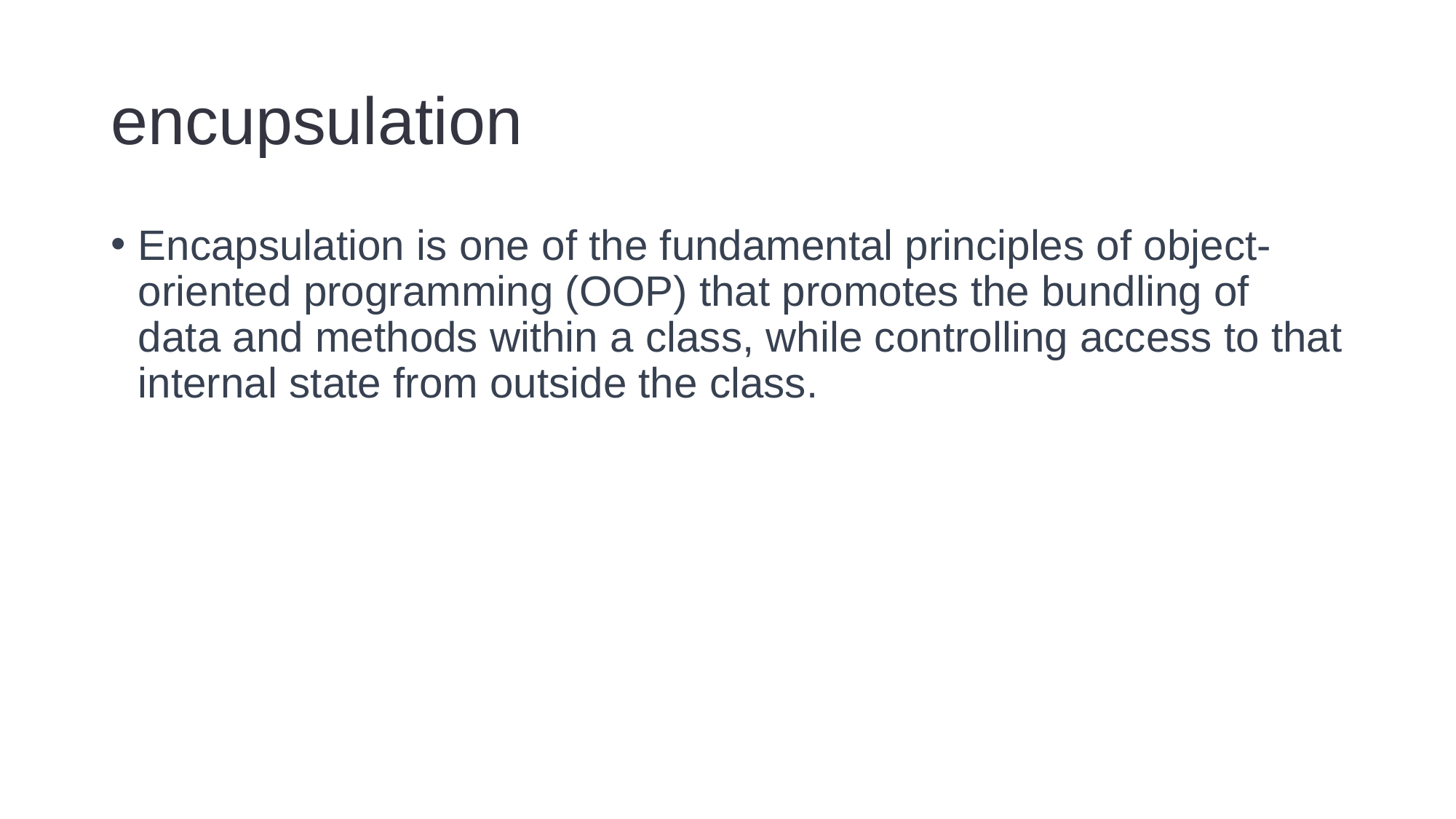

# encupsulation
Encapsulation is one of the fundamental principles of object-oriented programming (OOP) that promotes the bundling of data and methods within a class, while controlling access to that internal state from outside the class.